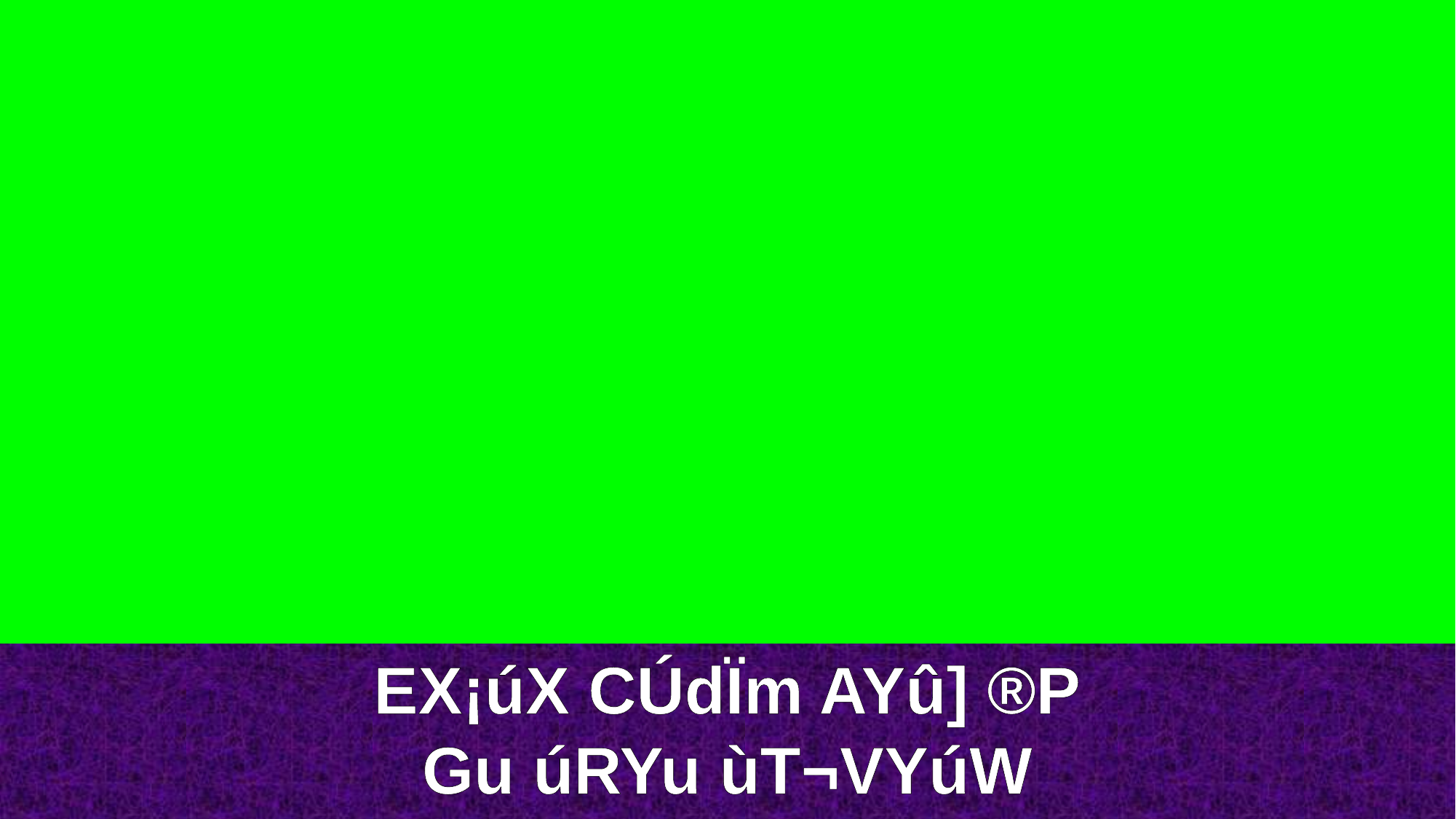

EX¡úX CÚdÏm AYû] ®P
Gu úRYu ùT¬VYúW